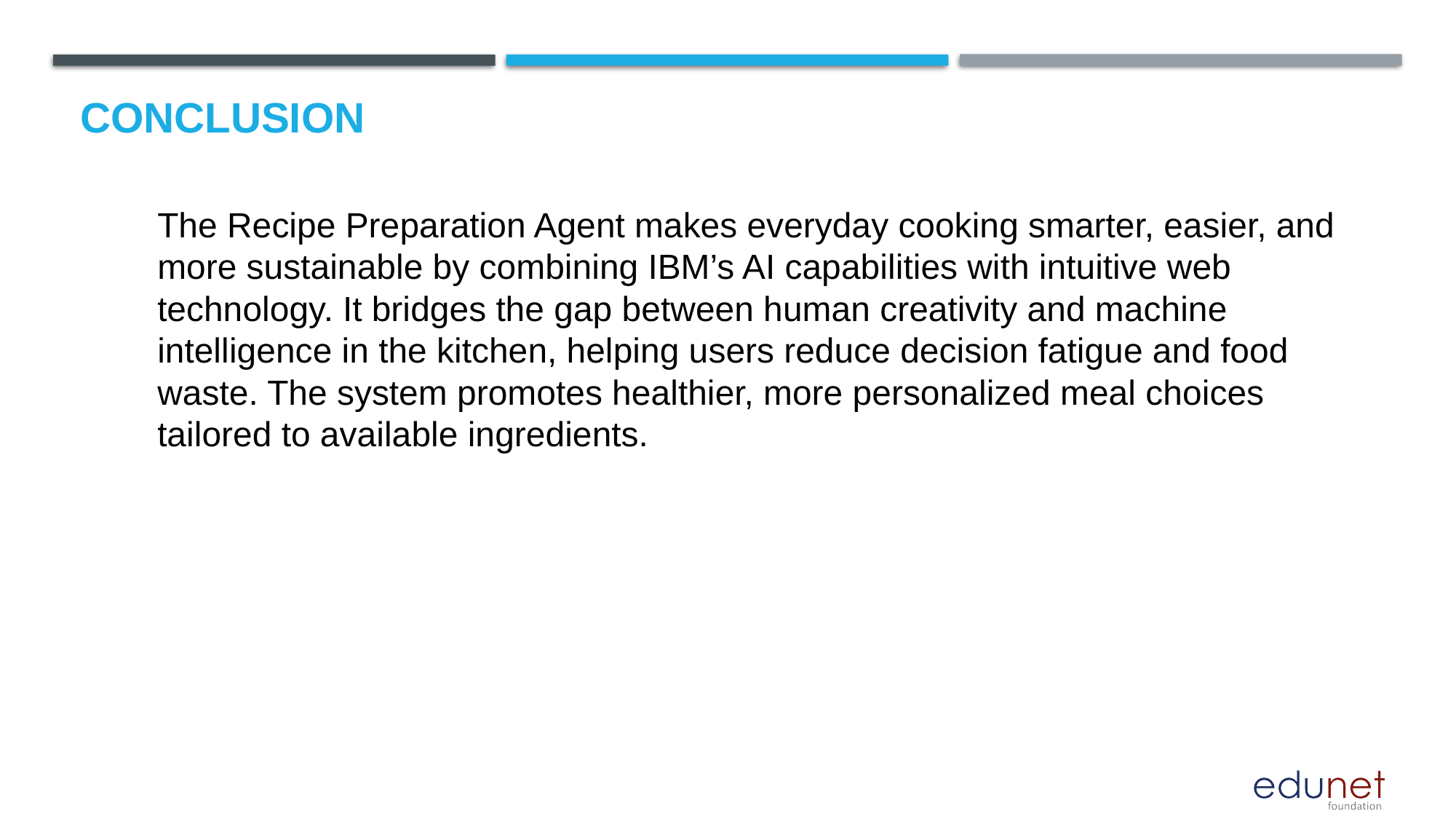

# Conclusion
The Recipe Preparation Agent makes everyday cooking smarter, easier, and more sustainable by combining IBM’s AI capabilities with intuitive web technology. It bridges the gap between human creativity and machine intelligence in the kitchen, helping users reduce decision fatigue and food waste. The system promotes healthier, more personalized meal choices tailored to available ingredients.